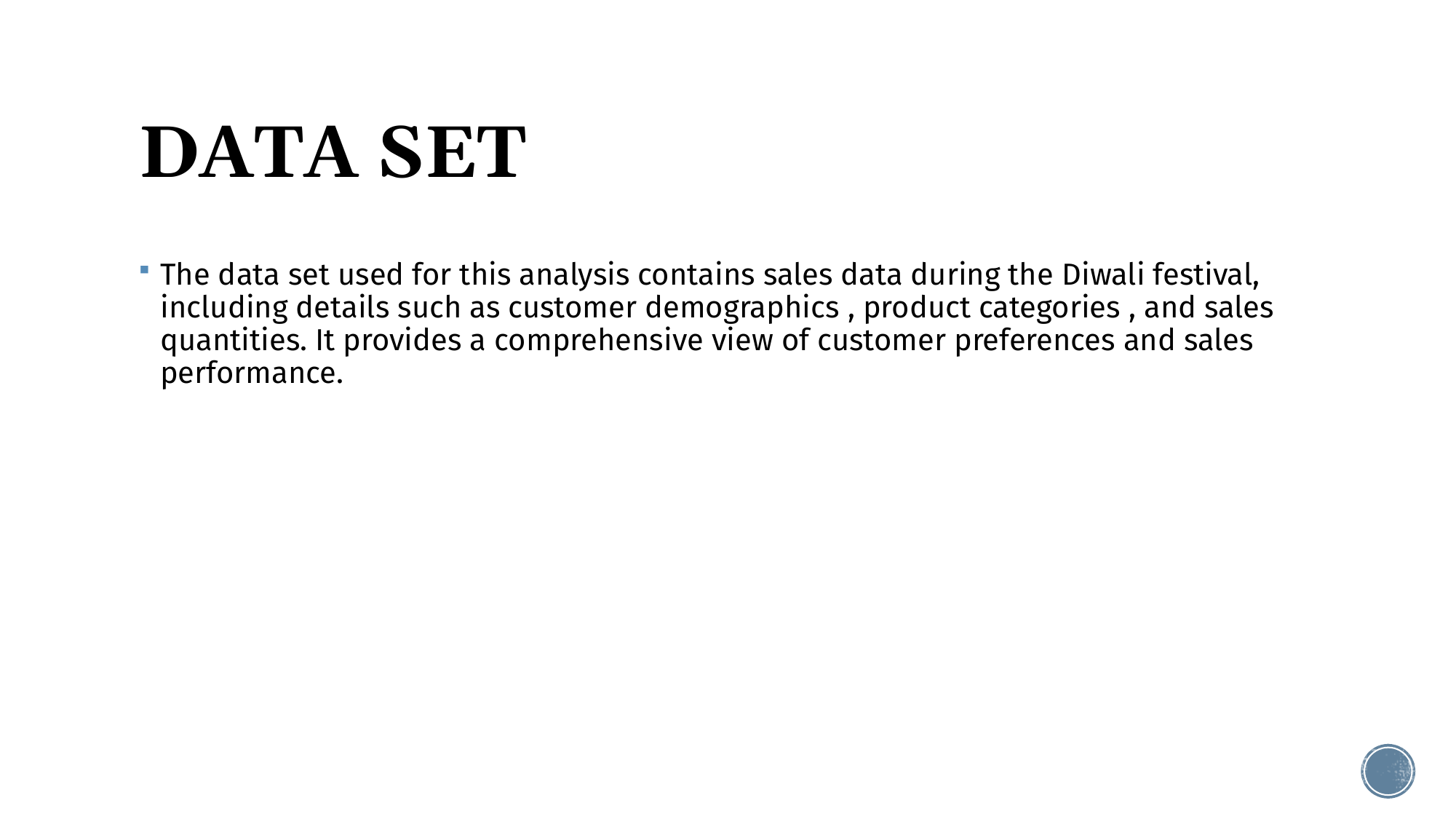

# DATA SET
The data set used for this analysis contains sales data during the Diwali festival, including details such as customer demographics , product categories , and sales quantities. It provides a comprehensive view of customer preferences and sales performance.